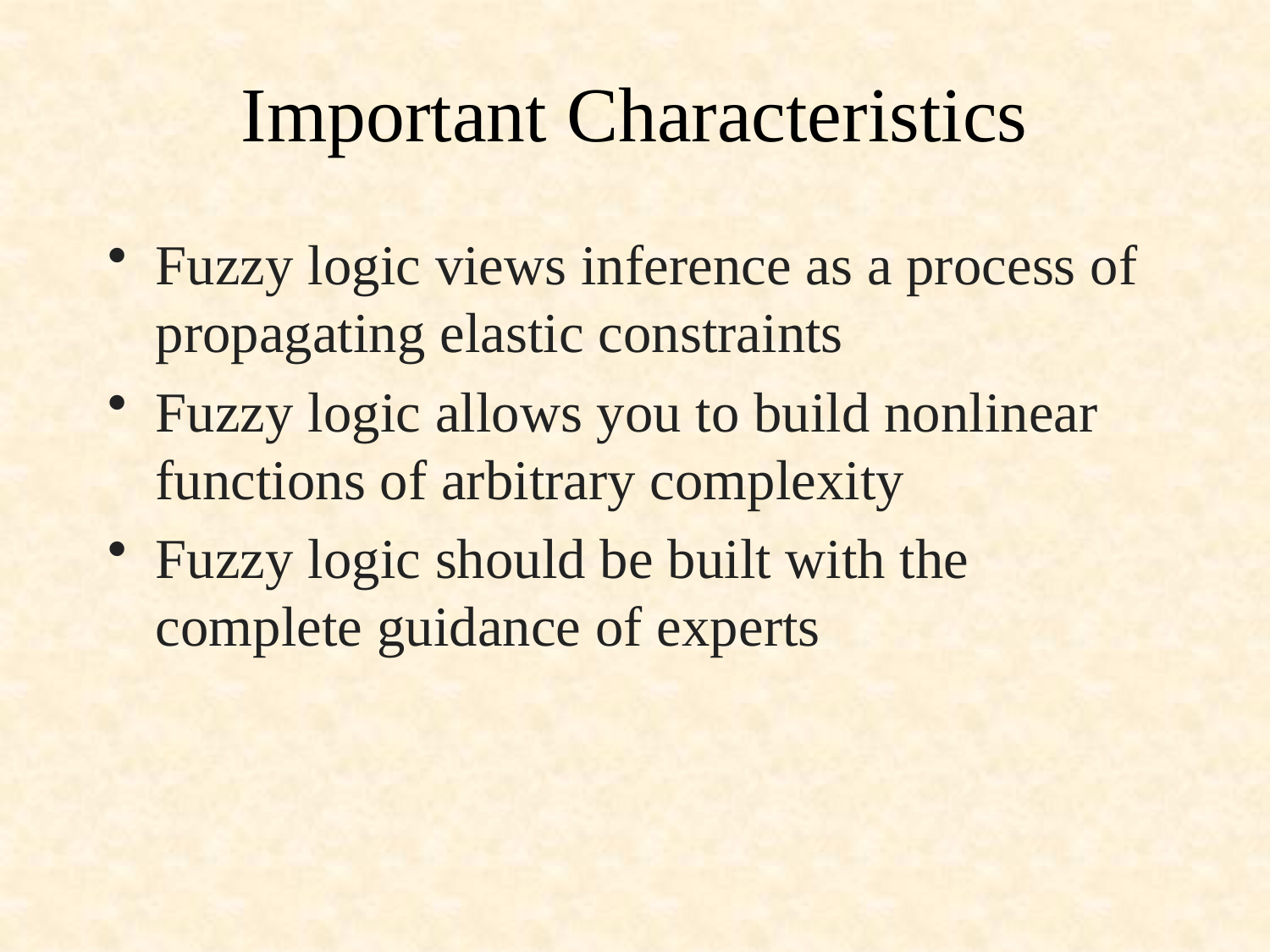

# Important Characteristics
Fuzzy logic views inference as a process of propagating elastic constraints
Fuzzy logic allows you to build nonlinear functions of arbitrary complexity
Fuzzy logic should be built with the complete guidance of experts